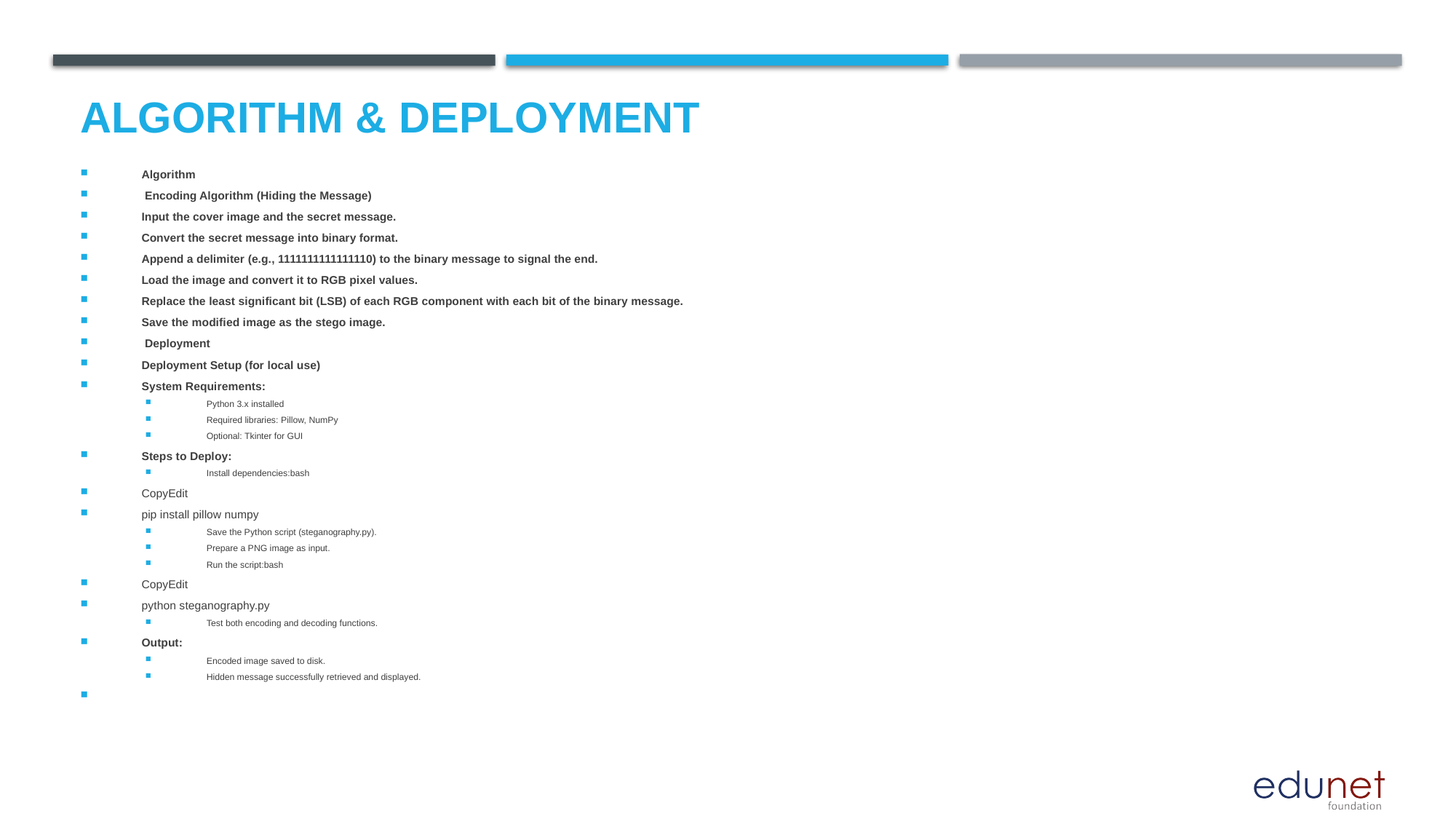

# Algorithm & Deployment
Algorithm
 Encoding Algorithm (Hiding the Message)
Input the cover image and the secret message.
Convert the secret message into binary format.
Append a delimiter (e.g., 1111111111111110) to the binary message to signal the end.
Load the image and convert it to RGB pixel values.
Replace the least significant bit (LSB) of each RGB component with each bit of the binary message.
Save the modified image as the stego image.
 Deployment
Deployment Setup (for local use)
System Requirements:
Python 3.x installed
Required libraries: Pillow, NumPy
Optional: Tkinter for GUI
Steps to Deploy:
Install dependencies:bash
CopyEdit
pip install pillow numpy
Save the Python script (steganography.py).
Prepare a PNG image as input.
Run the script:bash
CopyEdit
python steganography.py
Test both encoding and decoding functions.
Output:
Encoded image saved to disk.
Hidden message successfully retrieved and displayed.